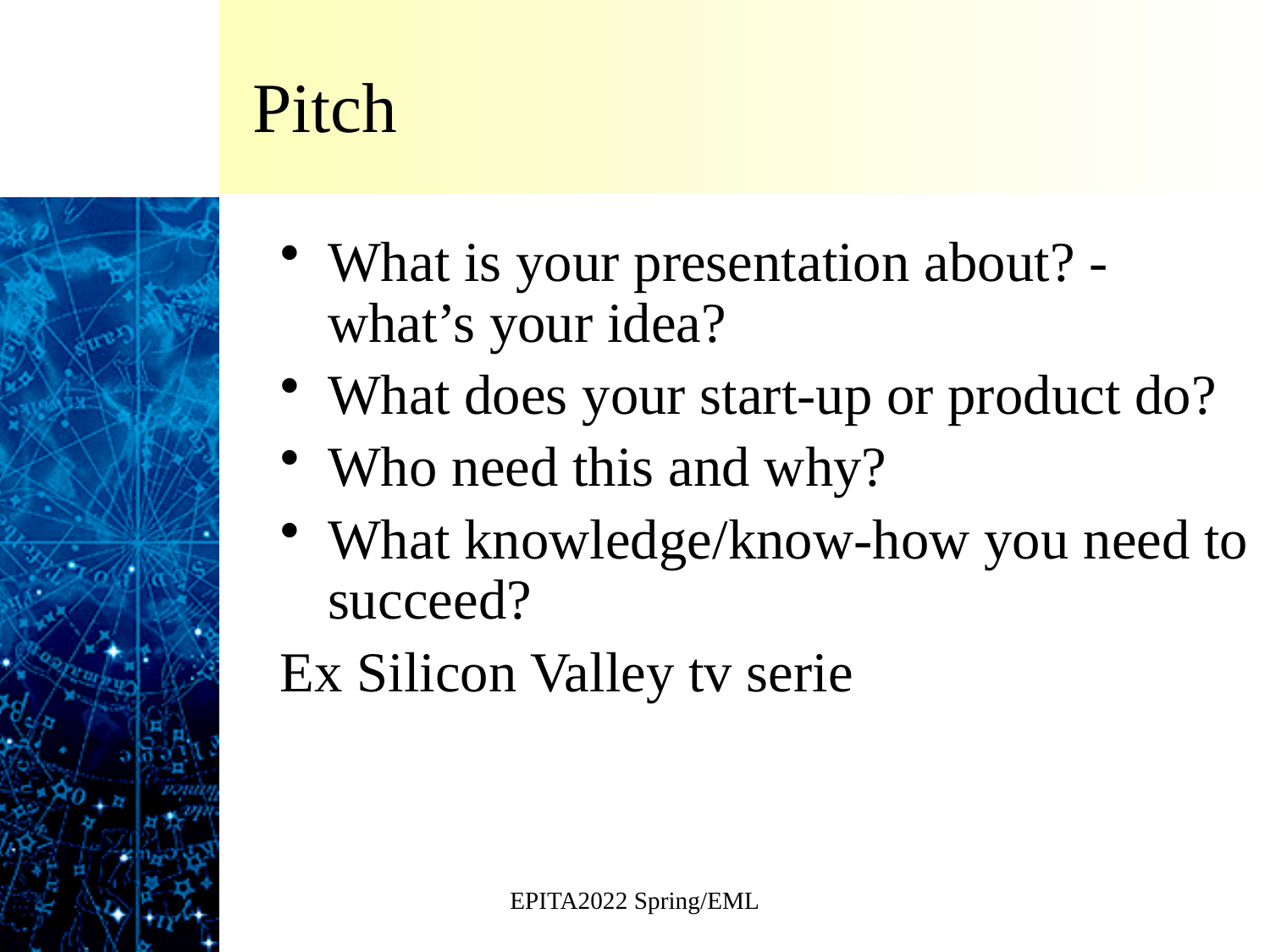

# Pitch
What is your presentation about? - what’s your idea?
What does your start-up or product do?
Who need this and why?
What knowledge/know-how you need to succeed?
Ex Silicon Valley tv serie
EPITA2022 Spring/EML